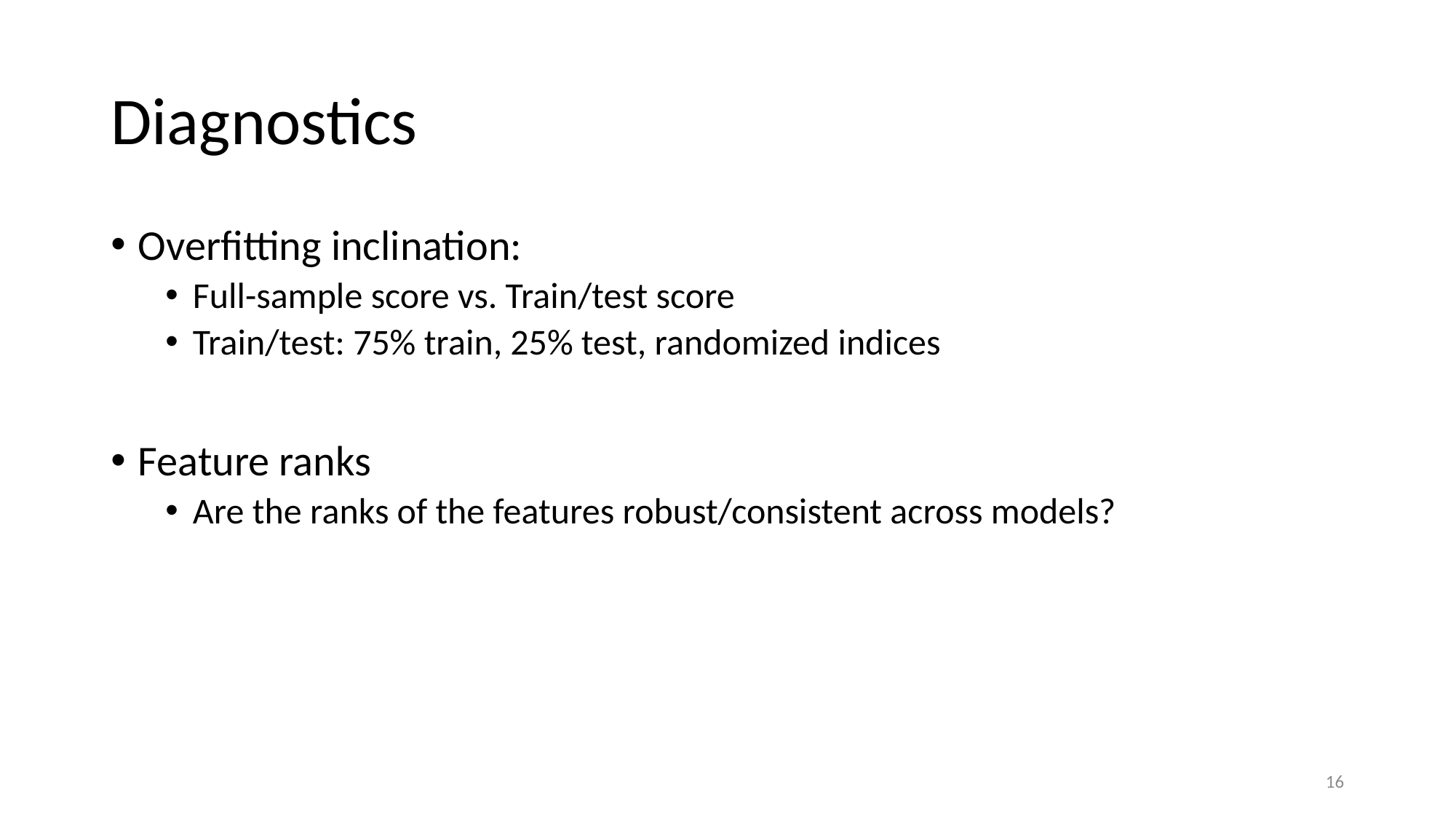

# Diagnostics
Overfitting inclination:
Full-sample score vs. Train/test score
Train/test: 75% train, 25% test, randomized indices

Feature ranks
Are the ranks of the features robust/consistent across models?
16